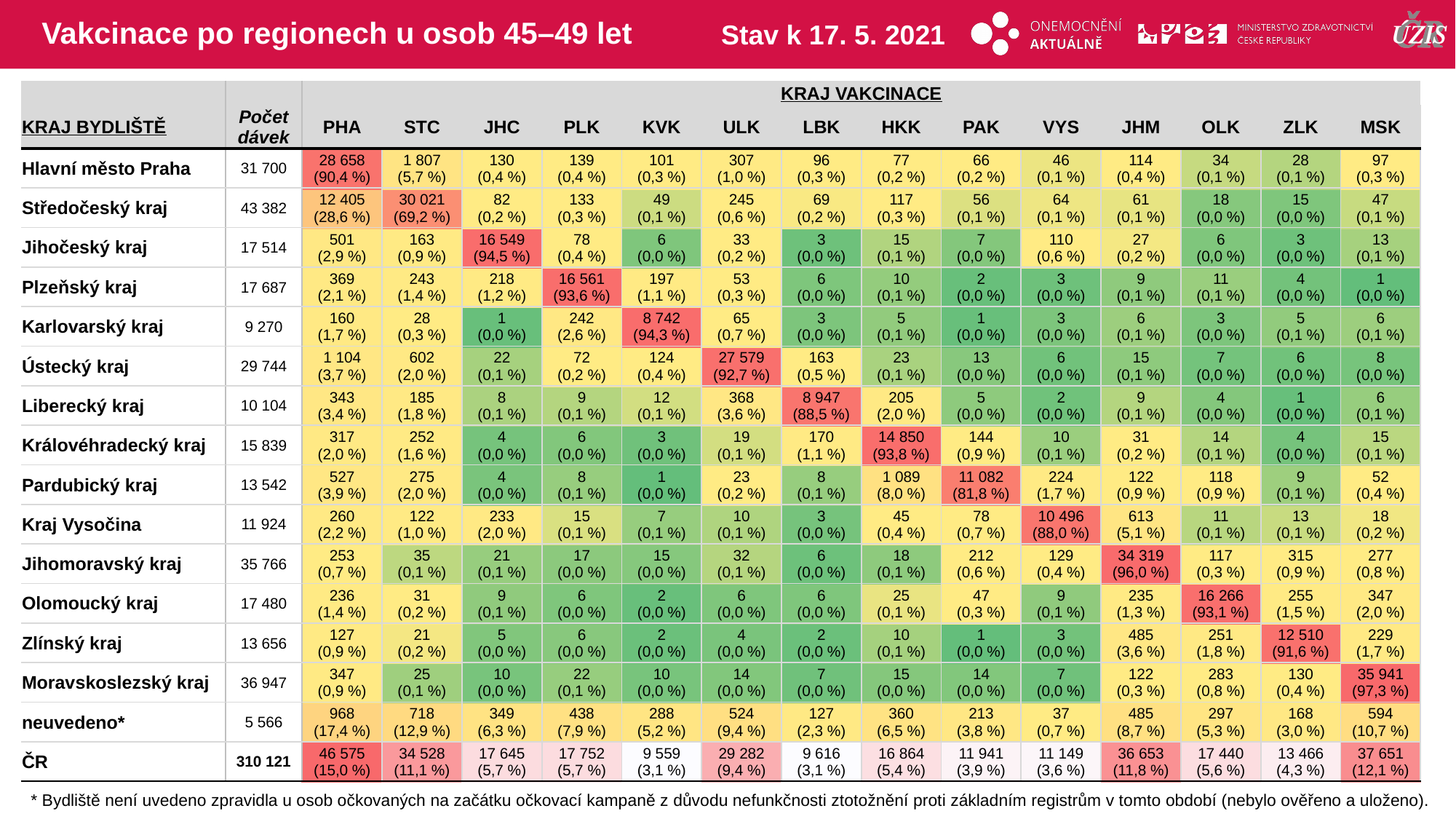

# Vakcinace po regionech u osob 45–49 let
Stav k 17. 5. 2021
|  |  | KRAJ VAKCINACE |  |  |  |  |  |  |  |  |  |  |  |  |  |
| --- | --- | --- | --- | --- | --- | --- | --- | --- | --- | --- | --- | --- | --- | --- | --- |
| KRAJ BYDLIŠTĚ | Počet dávek | PHA | STC | JHC | PLK | KVK | ULK | LBK | HKK | PAK | VYS | JHM | OLK | ZLK | MSK |
| Hlavní město Praha | 31 700 | 28 658 (90,4 %) | 1 807 (5,7 %) | 130 (0,4 %) | 139 (0,4 %) | 101 (0,3 %) | 307 (1,0 %) | 96 (0,3 %) | 77 (0,2 %) | 66 (0,2 %) | 46 (0,1 %) | 114 (0,4 %) | 34 (0,1 %) | 28 (0,1 %) | 97 (0,3 %) |
| Středočeský kraj | 43 382 | 12 405 (28,6 %) | 30 021 (69,2 %) | 82 (0,2 %) | 133 (0,3 %) | 49 (0,1 %) | 245 (0,6 %) | 69 (0,2 %) | 117 (0,3 %) | 56 (0,1 %) | 64 (0,1 %) | 61 (0,1 %) | 18 (0,0 %) | 15 (0,0 %) | 47 (0,1 %) |
| Jihočeský kraj | 17 514 | 501 (2,9 %) | 163 (0,9 %) | 16 549 (94,5 %) | 78 (0,4 %) | 6 (0,0 %) | 33 (0,2 %) | 3 (0,0 %) | 15 (0,1 %) | 7 (0,0 %) | 110 (0,6 %) | 27 (0,2 %) | 6 (0,0 %) | 3 (0,0 %) | 13 (0,1 %) |
| Plzeňský kraj | 17 687 | 369 (2,1 %) | 243 (1,4 %) | 218 (1,2 %) | 16 561 (93,6 %) | 197 (1,1 %) | 53 (0,3 %) | 6 (0,0 %) | 10 (0,1 %) | 2 (0,0 %) | 3 (0,0 %) | 9 (0,1 %) | 11 (0,1 %) | 4 (0,0 %) | 1 (0,0 %) |
| Karlovarský kraj | 9 270 | 160 (1,7 %) | 28 (0,3 %) | 1 (0,0 %) | 242 (2,6 %) | 8 742 (94,3 %) | 65 (0,7 %) | 3 (0,0 %) | 5 (0,1 %) | 1 (0,0 %) | 3 (0,0 %) | 6 (0,1 %) | 3 (0,0 %) | 5 (0,1 %) | 6 (0,1 %) |
| Ústecký kraj | 29 744 | 1 104 (3,7 %) | 602 (2,0 %) | 22 (0,1 %) | 72 (0,2 %) | 124 (0,4 %) | 27 579 (92,7 %) | 163 (0,5 %) | 23 (0,1 %) | 13 (0,0 %) | 6 (0,0 %) | 15 (0,1 %) | 7 (0,0 %) | 6 (0,0 %) | 8 (0,0 %) |
| Liberecký kraj | 10 104 | 343 (3,4 %) | 185 (1,8 %) | 8 (0,1 %) | 9 (0,1 %) | 12 (0,1 %) | 368 (3,6 %) | 8 947 (88,5 %) | 205 (2,0 %) | 5 (0,0 %) | 2 (0,0 %) | 9 (0,1 %) | 4 (0,0 %) | 1 (0,0 %) | 6 (0,1 %) |
| Královéhradecký kraj | 15 839 | 317 (2,0 %) | 252 (1,6 %) | 4 (0,0 %) | 6 (0,0 %) | 3 (0,0 %) | 19 (0,1 %) | 170 (1,1 %) | 14 850 (93,8 %) | 144 (0,9 %) | 10 (0,1 %) | 31 (0,2 %) | 14 (0,1 %) | 4 (0,0 %) | 15 (0,1 %) |
| Pardubický kraj | 13 542 | 527 (3,9 %) | 275 (2,0 %) | 4 (0,0 %) | 8 (0,1 %) | 1 (0,0 %) | 23 (0,2 %) | 8 (0,1 %) | 1 089 (8,0 %) | 11 082 (81,8 %) | 224 (1,7 %) | 122 (0,9 %) | 118 (0,9 %) | 9 (0,1 %) | 52 (0,4 %) |
| Kraj Vysočina | 11 924 | 260 (2,2 %) | 122 (1,0 %) | 233 (2,0 %) | 15 (0,1 %) | 7 (0,1 %) | 10 (0,1 %) | 3 (0,0 %) | 45 (0,4 %) | 78 (0,7 %) | 10 496 (88,0 %) | 613 (5,1 %) | 11 (0,1 %) | 13 (0,1 %) | 18 (0,2 %) |
| Jihomoravský kraj | 35 766 | 253 (0,7 %) | 35 (0,1 %) | 21 (0,1 %) | 17 (0,0 %) | 15 (0,0 %) | 32 (0,1 %) | 6 (0,0 %) | 18 (0,1 %) | 212 (0,6 %) | 129 (0,4 %) | 34 319 (96,0 %) | 117 (0,3 %) | 315 (0,9 %) | 277 (0,8 %) |
| Olomoucký kraj | 17 480 | 236 (1,4 %) | 31 (0,2 %) | 9 (0,1 %) | 6 (0,0 %) | 2 (0,0 %) | 6 (0,0 %) | 6 (0,0 %) | 25 (0,1 %) | 47 (0,3 %) | 9 (0,1 %) | 235 (1,3 %) | 16 266 (93,1 %) | 255 (1,5 %) | 347 (2,0 %) |
| Zlínský kraj | 13 656 | 127 (0,9 %) | 21 (0,2 %) | 5 (0,0 %) | 6 (0,0 %) | 2 (0,0 %) | 4 (0,0 %) | 2 (0,0 %) | 10 (0,1 %) | 1 (0,0 %) | 3 (0,0 %) | 485 (3,6 %) | 251 (1,8 %) | 12 510 (91,6 %) | 229 (1,7 %) |
| Moravskoslezský kraj | 36 947 | 347 (0,9 %) | 25 (0,1 %) | 10 (0,0 %) | 22 (0,1 %) | 10 (0,0 %) | 14 (0,0 %) | 7 (0,0 %) | 15 (0,0 %) | 14 (0,0 %) | 7 (0,0 %) | 122 (0,3 %) | 283 (0,8 %) | 130 (0,4 %) | 35 941 (97,3 %) |
| neuvedeno\* | 5 566 | 968 (17,4 %) | 718 (12,9 %) | 349 (6,3 %) | 438 (7,9 %) | 288 (5,2 %) | 524 (9,4 %) | 127 (2,3 %) | 360 (6,5 %) | 213 (3,8 %) | 37 (0,7 %) | 485 (8,7 %) | 297 (5,3 %) | 168 (3,0 %) | 594 (10,7 %) |
| ČR | 310 121 | 46 575 (15,0 %) | 34 528 (11,1 %) | 17 645 (5,7 %) | 17 752 (5,7 %) | 9 559 (3,1 %) | 29 282 (9,4 %) | 9 616 (3,1 %) | 16 864 (5,4 %) | 11 941 (3,9 %) | 11 149 (3,6 %) | 36 653 (11,8 %) | 17 440 (5,6 %) | 13 466 (4,3 %) | 37 651 (12,1 %) |
|  |  |  |  |  |  |  |  |  |  |  |  |  |  |
| --- | --- | --- | --- | --- | --- | --- | --- | --- | --- | --- | --- | --- | --- |
|  |  |  |  |  |  |  |  |  |  |  |  |  |  |
|  |  |  |  |  |  |  |  |  |  |  |  |  |  |
|  |  |  |  |  |  |  |  |  |  |  |  |  |  |
|  |  |  |  |  |  |  |  |  |  |  |  |  |  |
|  |  |  |  |  |  |  |  |  |  |  |  |  |  |
|  |  |  |  |  |  |  |  |  |  |  |  |  |  |
|  |  |  |  |  |  |  |  |  |  |  |  |  |  |
|  |  |  |  |  |  |  |  |  |  |  |  |  |  |
|  |  |  |  |  |  |  |  |  |  |  |  |  |  |
|  |  |  |  |  |  |  |  |  |  |  |  |  |  |
|  |  |  |  |  |  |  |  |  |  |  |  |  |  |
|  |  |  |  |  |  |  |  |  |  |  |  |  |  |
|  |  |  |  |  |  |  |  |  |  |  |  |  |  |
|  |  |  |  |  |  |  |  |  |  |  |  |  |  |
|  |  |  |  |  |  |  |  |  |  |  |  |  |  |
* Bydliště není uvedeno zpravidla u osob očkovaných na začátku očkovací kampaně z důvodu nefunkčnosti ztotožnění proti základním registrům v tomto období (nebylo ověřeno a uloženo).